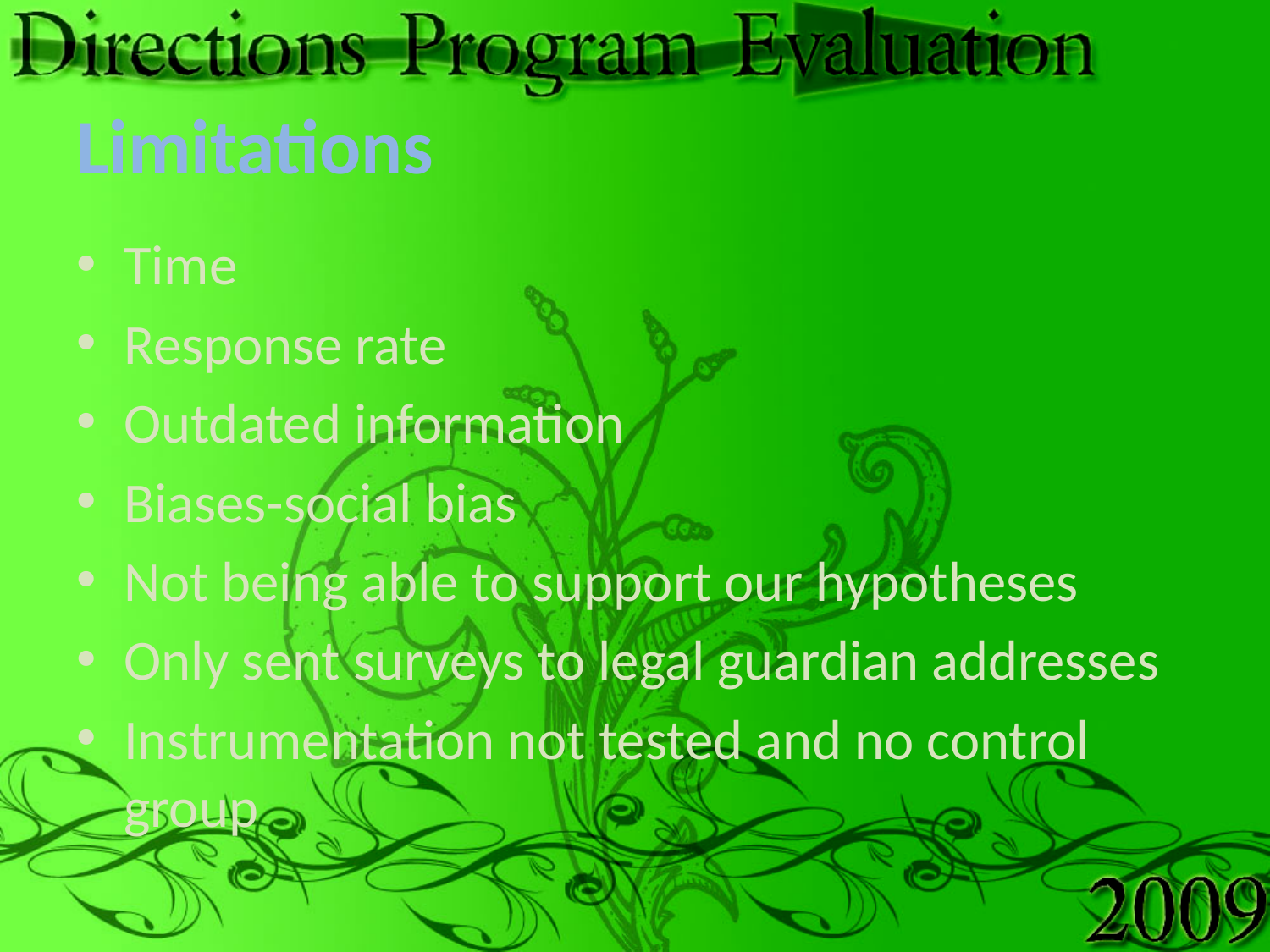

# Limitations
Time
Response rate
Outdated information
Biases-social bias
Not being able to support our hypotheses
Only sent surveys to legal guardian addresses
Instrumentation not tested and no control group